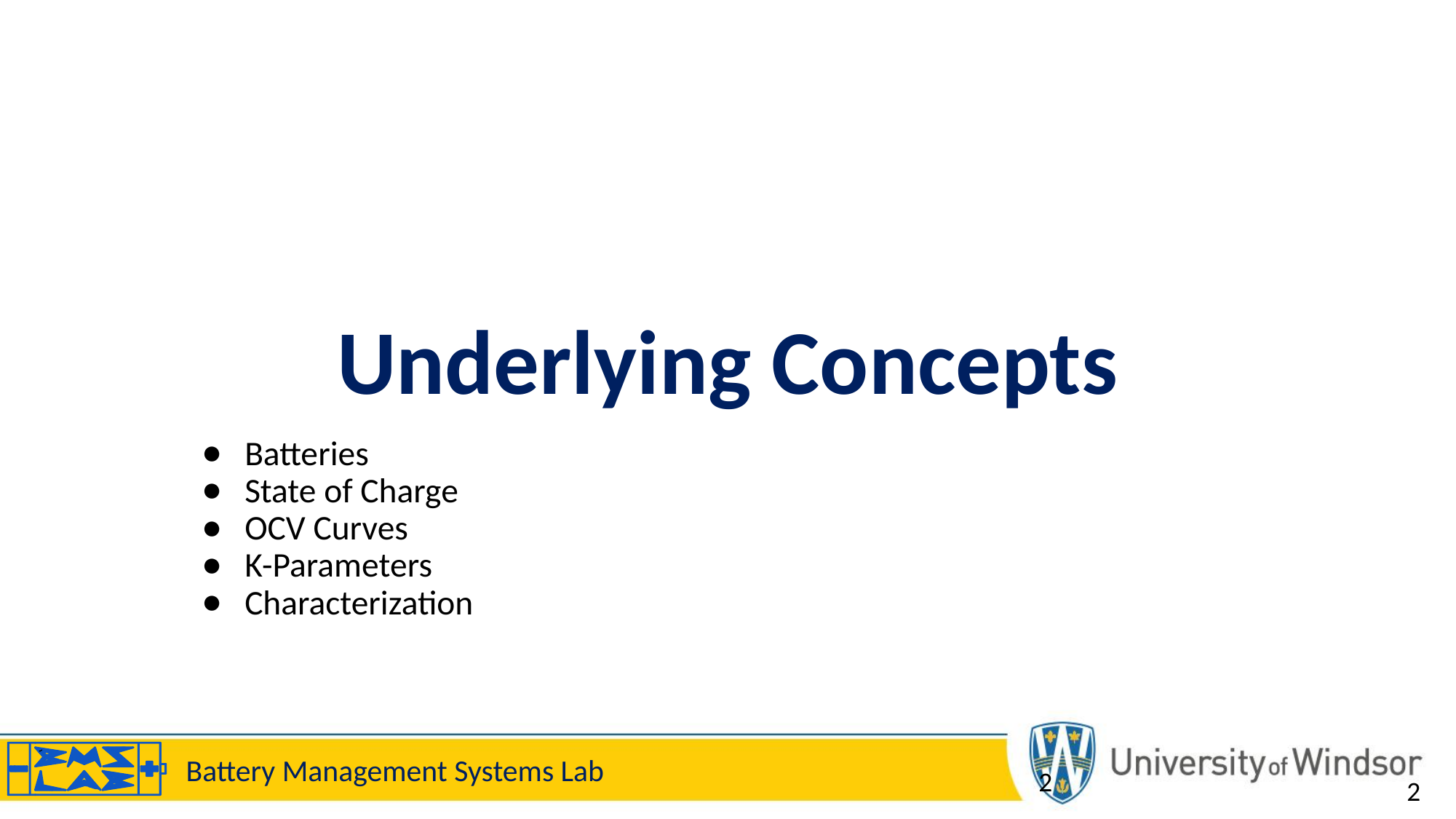

# Underlying Concepts
Batteries
State of Charge
OCV Curves
K-Parameters
Characterization
2